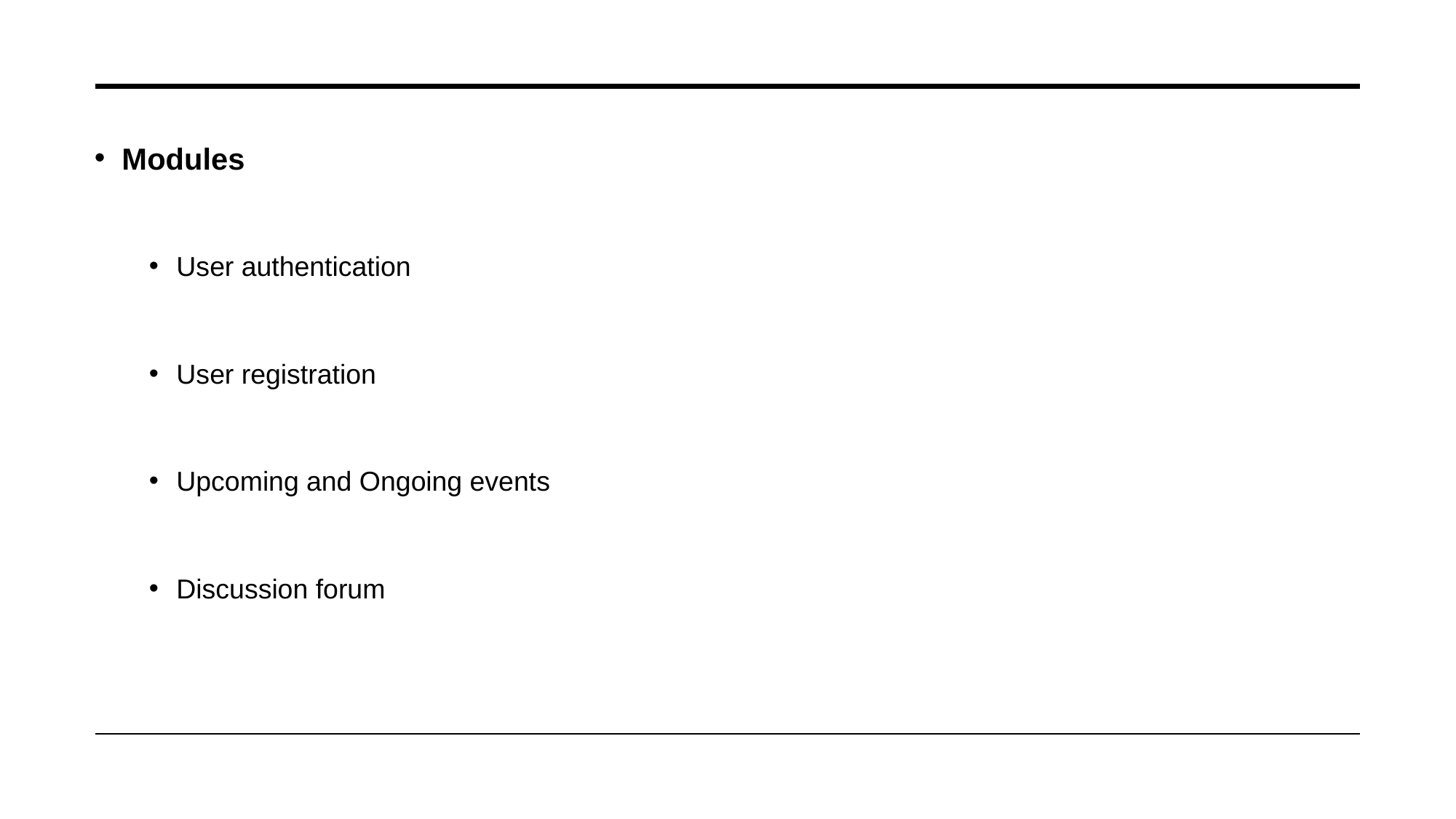

Modules

User authentication

User registration

Upcoming and Ongoing events

Discussion forum